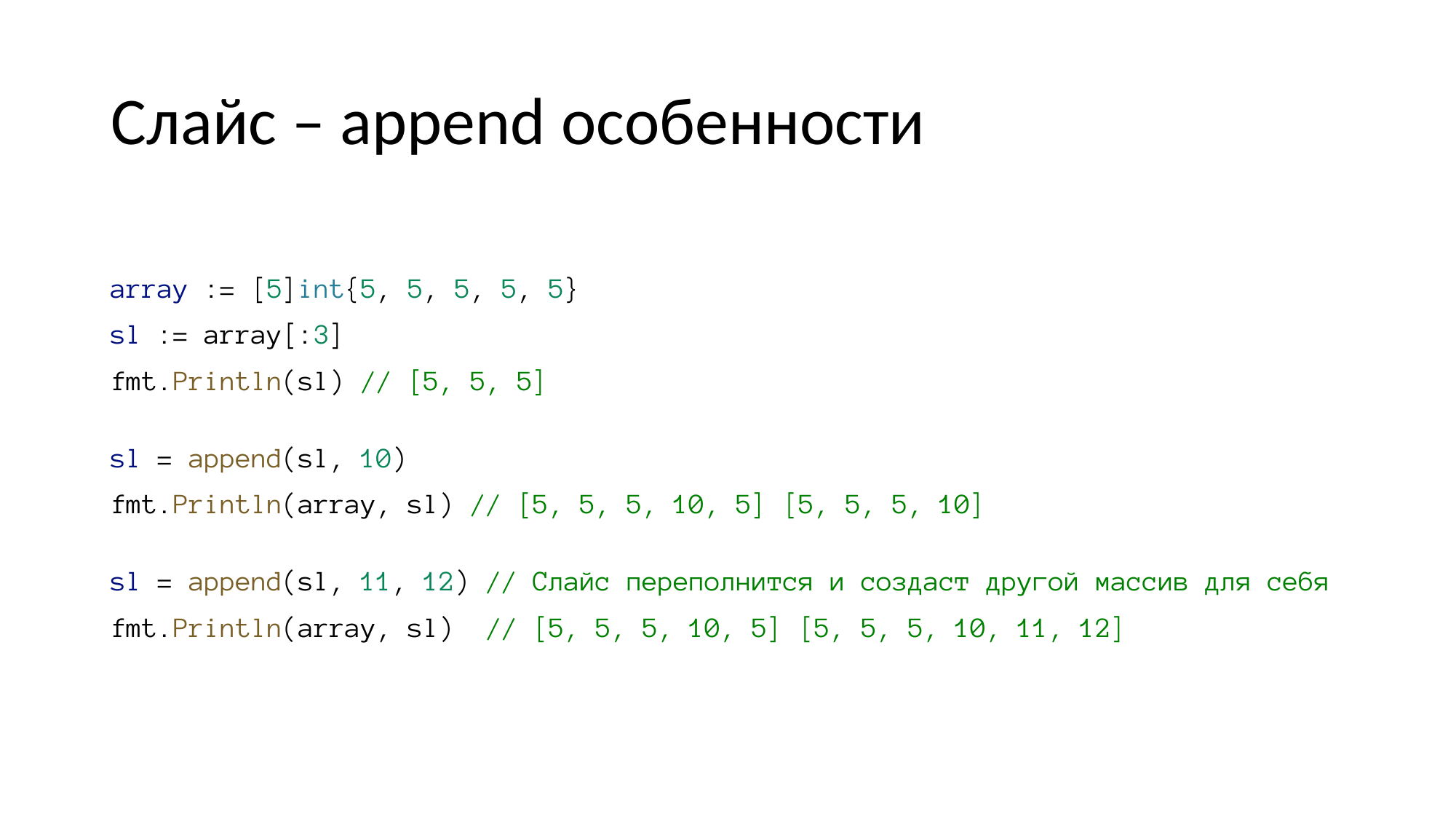

# Cлайс – append особенности

array := [5]int{5, 5, 5, 5, 5}
sl := array[:3]
fmt.Println(sl) // [5, 5, 5]
sl = append(sl, 10)
fmt.Println(array, sl) // [5, 5, 5, 10, 5] [5, 5, 5, 10]
sl = append(sl, 11, 12) // Слайс переполнится и создаст другой массив для себя
fmt.Println(array, sl)  // [5, 5, 5, 10, 5] [5, 5, 5, 10, 11, 12]